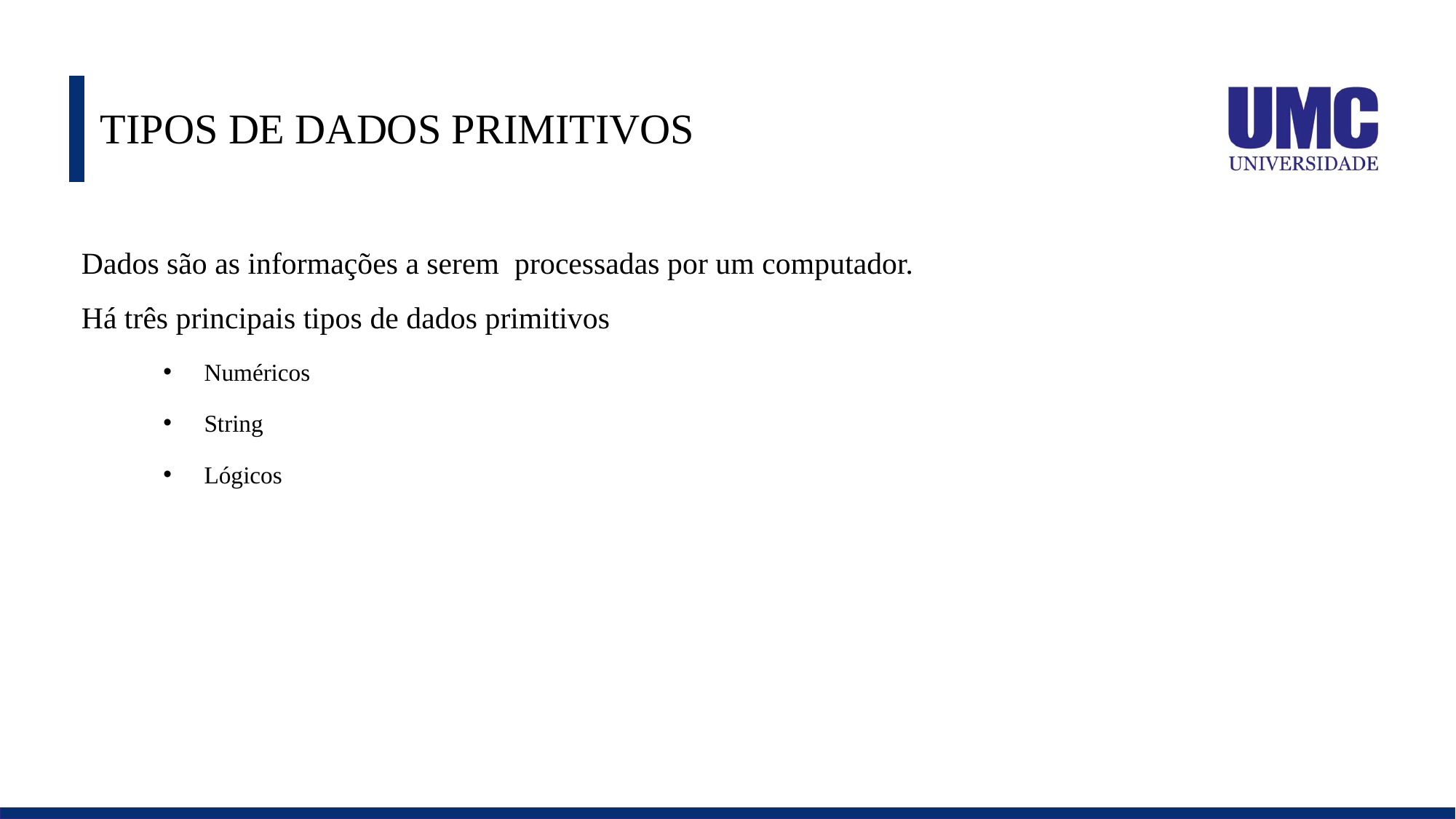

# TIPOS DE DADOS PRIMITIVOS
Dados são as informações a serem  processadas por um computador.
Há três principais tipos de dados primitivos
Numéricos
String
Lógicos